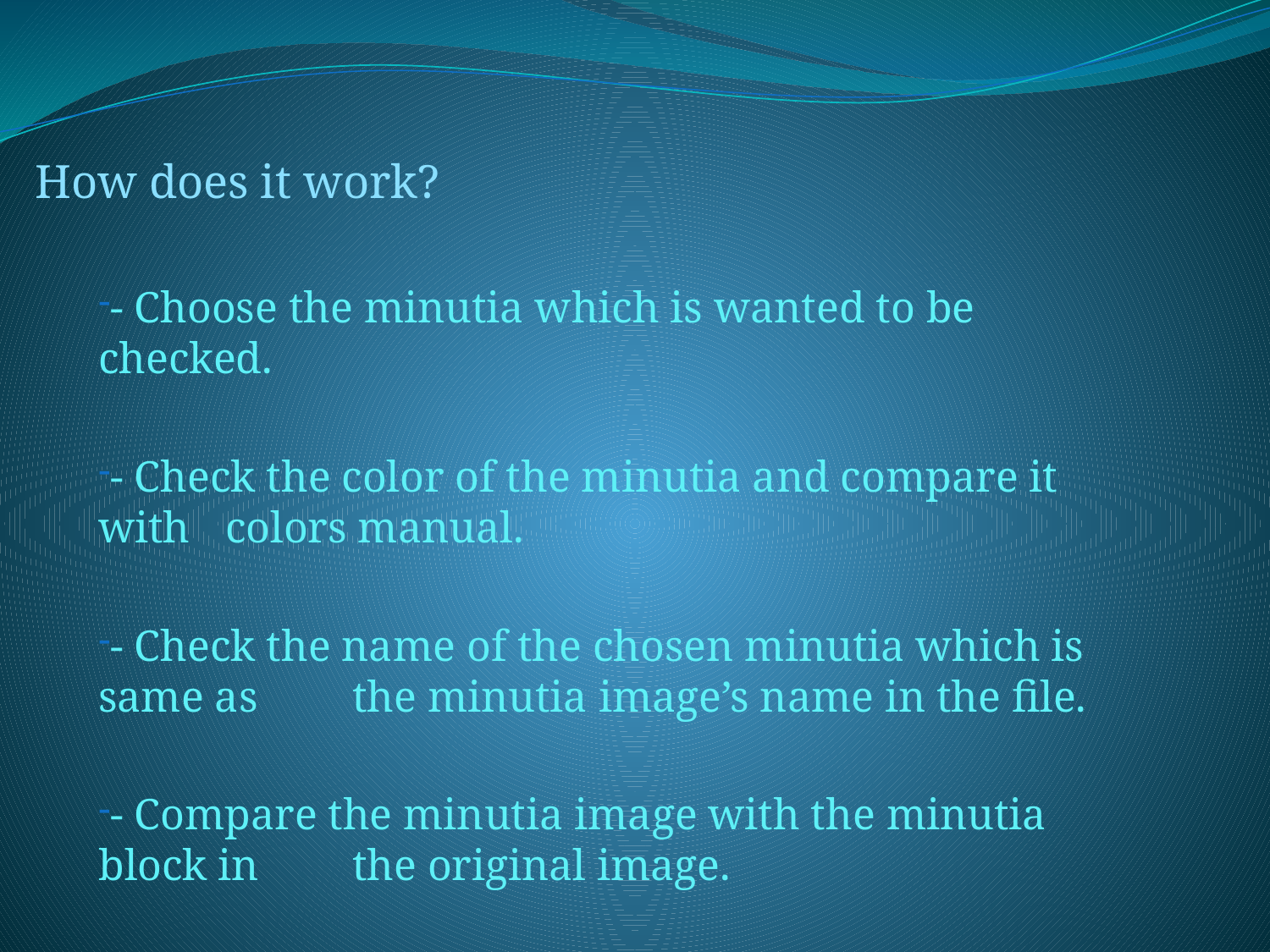

How does it work?

- Choose the minutia which is wanted to be checked.

- Check the color of the minutia and compare it with  	colors manual.

- Check the name of the chosen minutia which is same as 	the minutia image’s name in the file.

- Compare the minutia image with the minutia block in 	the original image.